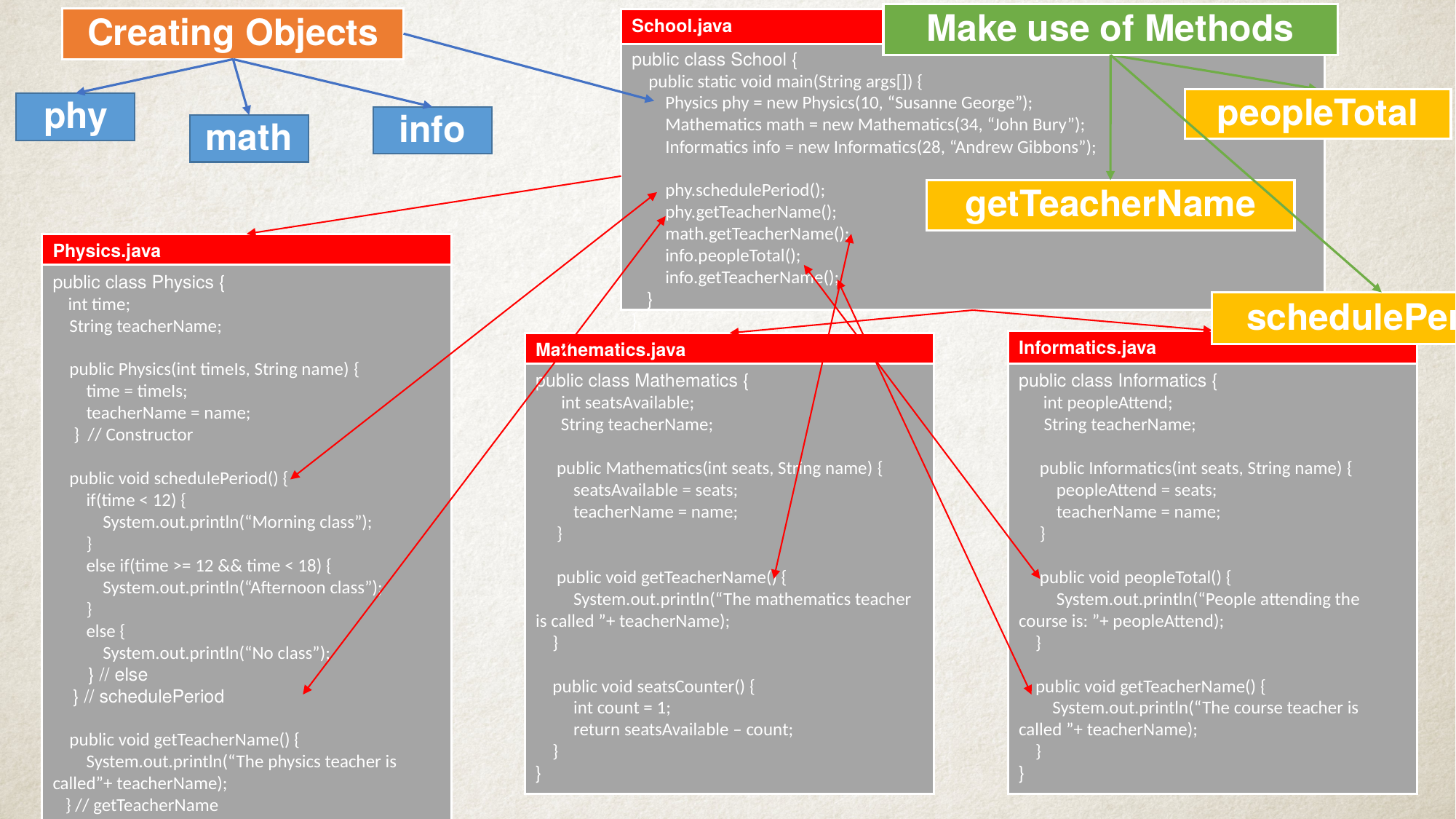

Make use of Methods
Creating Objects
School.java
public class School {
    public static void main(String args[]) {
        Physics phy = new Physics(10, “Susanne George”);
        Mathematics math = new Mathematics(34, “John Bury”);
        Informatics info = new Informatics(28, “Andrew Gibbons”);

        phy.schedulePeriod();
        phy.getTeacherName();
        math.getTeacherName();
        info.peopleTotal();
        info.getTeacherName();
   }
}
peopleTotal
phy
info
math
getTeacherName
Physics.java
public class Physics {
   int time;
    String teacherName;

    public Physics(int timeIs, String name) {
        time = timeIs;
        teacherName = name;
     }  // Constructor

    public void schedulePeriod() {
        if(time < 12) {
            System.out.println(“Morning class”);
        }
        else if(time >= 12 && time < 18) {
            System.out.println(“Afternoon class”);
        }
        else {
            System.out.println(“No class”);
       } // else
    } // schedulePeriod

    public void getTeacherName() {
        System.out.println(“The physics teacher is called”+ teacherName);
   } // getTeacherName
} // Physics
schedulePeriod
Informatics.java
Mathematics.java
public class Mathematics {
     int seatsAvailable;
      String teacherName;

     public Mathematics(int seats, String name) {
         seatsAvailable = seats;
         teacherName = name;
     }

     public void getTeacherName() {
         System.out.println(“The mathematics teacher is called ”+ teacherName);
    }

    public void seatsCounter() {
         int count = 1;
         return seatsAvailable – count;
    }
}
public class Informatics {
     int peopleAttend;
      String teacherName;

     public Informatics(int seats, String name) {
         peopleAttend = seats;
         teacherName = name;
     }

     public void peopleTotal() {
         System.out.println(“People attending the course is: ”+ peopleAttend);
    }

    public void getTeacherName() {
        System.out.println(“The course teacher is called ”+ teacherName);
    }
}